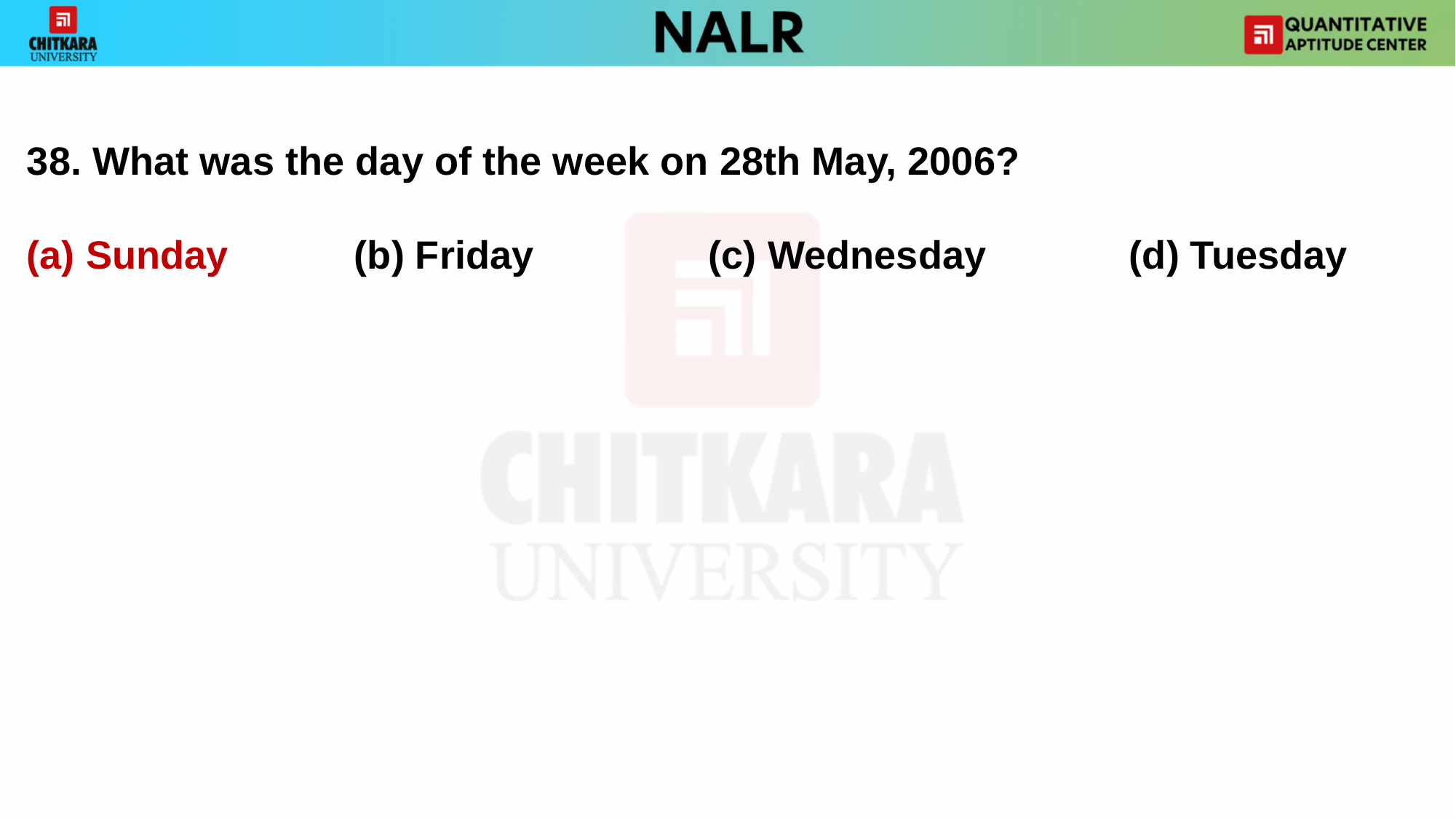

38. What was the day of the week on 28th May, 2006?

(a) Sunday 	          (b) Friday                (c) Wednesday 	           (d) Tuesday